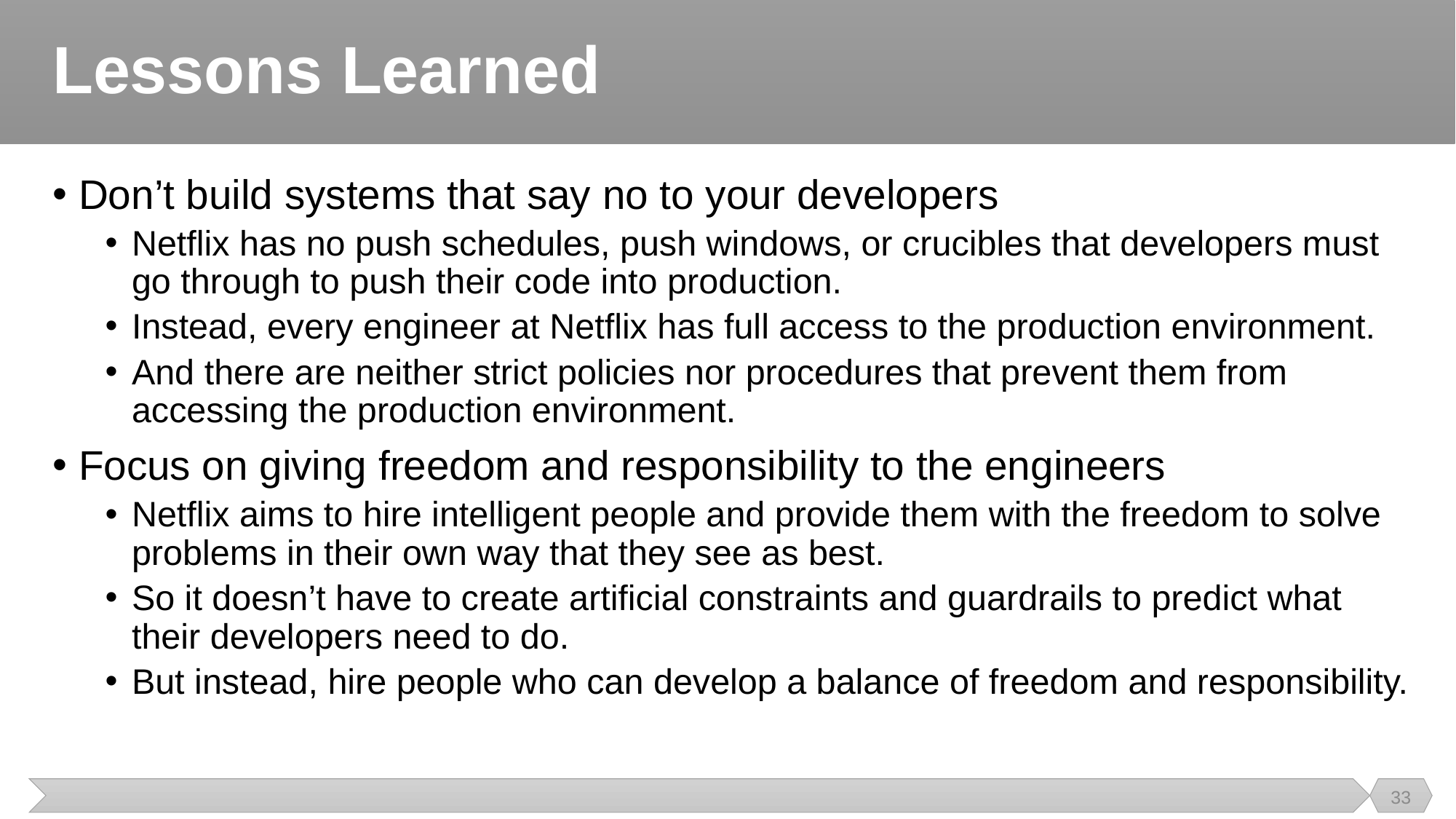

# Lessons Learned
Don’t build systems that say no to your developers
Netflix has no push schedules, push windows, or crucibles that developers must go through to push their code into production.
Instead, every engineer at Netflix has full access to the production environment.
And there are neither strict policies nor procedures that prevent them from accessing the production environment.
Focus on giving freedom and responsibility to the engineers
Netflix aims to hire intelligent people and provide them with the freedom to solve problems in their own way that they see as best.
So it doesn’t have to create artificial constraints and guardrails to predict what their developers need to do.
But instead, hire people who can develop a balance of freedom and responsibility.
33